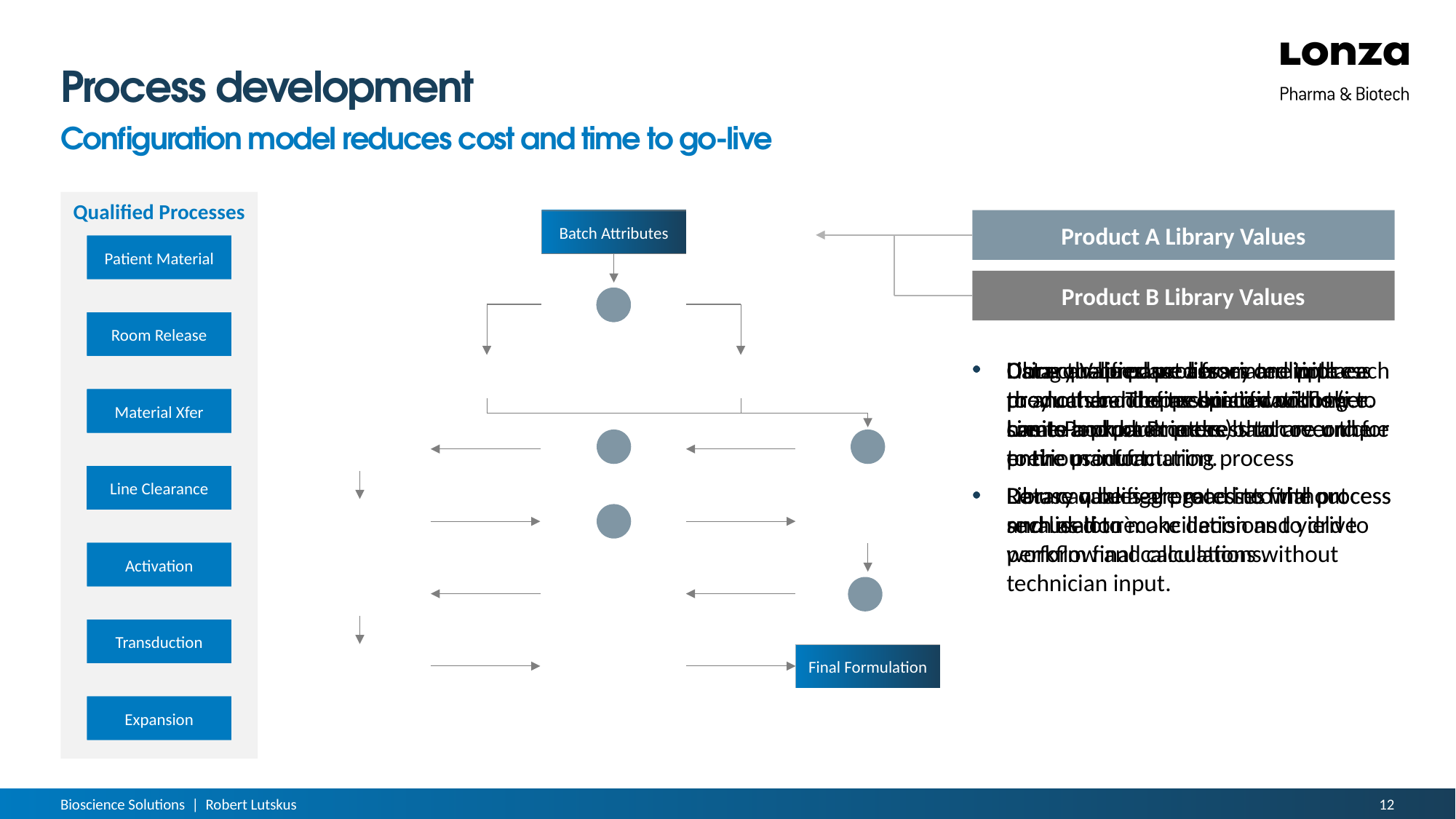

# Process development
Configuration model reduces cost and time to go-live
Qualified Processes
Batch Attributes
Product A Library Values

Patient Material
Patient Material
Product B Library Values

Room Release
Room Release
Room Release
Once qualified processes are in place they can be dropped into workflow to create a product process to cover the entire manufacturing process
Re-use qualified processes without revalidation`
Data can be passed from one process to another.  The technician no longer has to look back in the batch record for previous information.
Data can be aggregated to final process such as lot reconciliation and yield to perform final calculations without technician input.
Library Values are associated with each product and define specifications (i.e. Limits and parameters) that are unique to the product.
Library values are read into the process and used to make decisions to drive workflow and calculations.
Using the product library multiple products can be associated with the same Product Process.
Material Transfer
Material Transfer
Material Xfer

Line Clearance
Line Clearance
Line Clearance
Line Clearance
Line Clearance
Line Clearance
Line Clearance

Activation
Activation

Transduction
Transduction
Final Formulation
Expansion
Expansion
Bioscience Solutions  |  Robert Lutskus
12